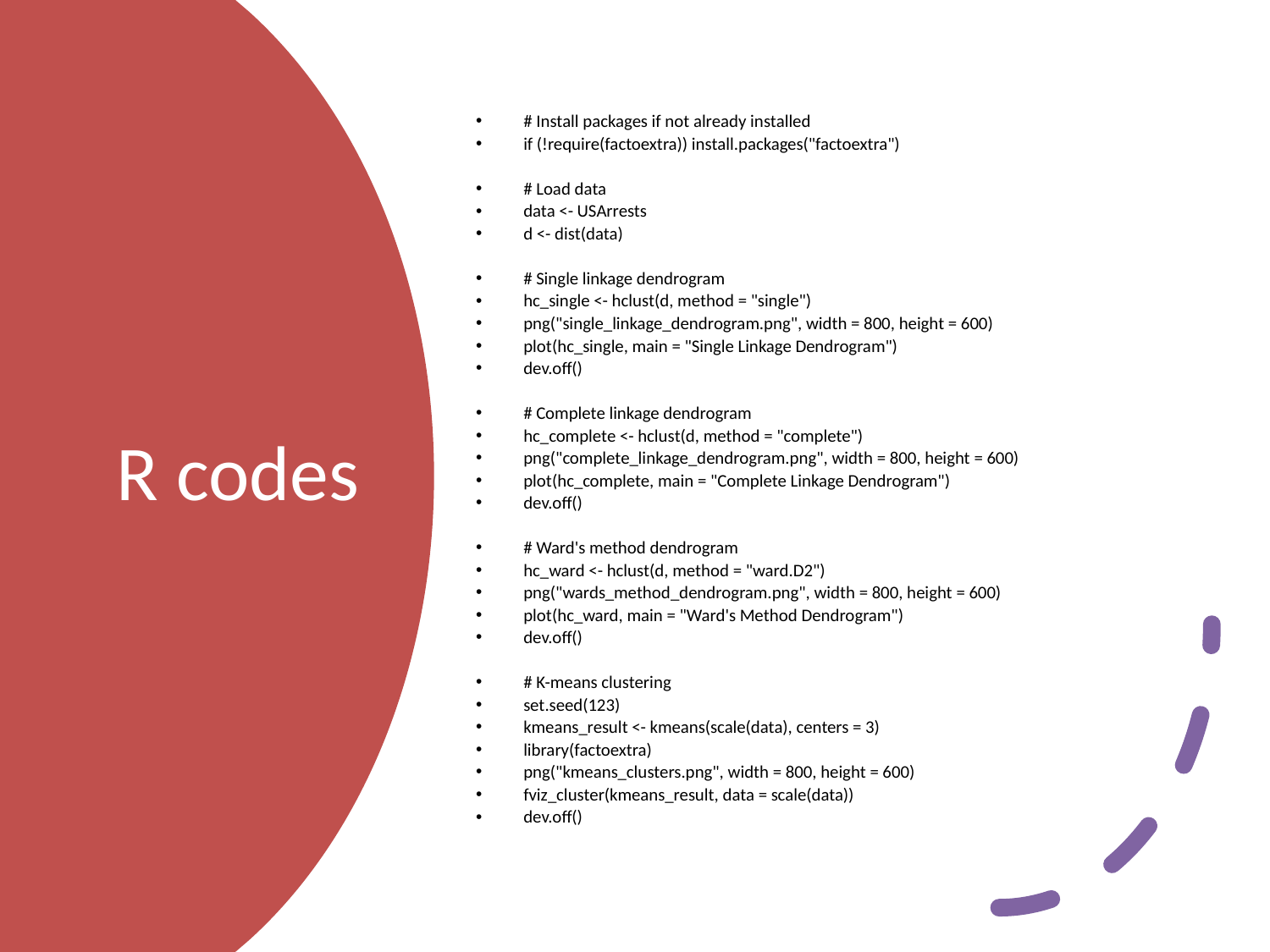

# Install packages if not already installed
if (!require(factoextra)) install.packages("factoextra")

# Load data
data <- USArrests
d <- dist(data)

# Single linkage dendrogram
hc_single <- hclust(d, method = "single")
png("single_linkage_dendrogram.png", width = 800, height = 600)
plot(hc_single, main = "Single Linkage Dendrogram")
dev.off()

# Complete linkage dendrogram
hc_complete <- hclust(d, method = "complete")
png("complete_linkage_dendrogram.png", width = 800, height = 600)
plot(hc_complete, main = "Complete Linkage Dendrogram")
dev.off()

# Ward's method dendrogram
hc_ward <- hclust(d, method = "ward.D2")
png("wards_method_dendrogram.png", width = 800, height = 600)
plot(hc_ward, main = "Ward's Method Dendrogram")
dev.off()

# K-means clustering
set.seed(123)
kmeans_result <- kmeans(scale(data), centers = 3)
library(factoextra)
png("kmeans_clusters.png", width = 800, height = 600)
fviz_cluster(kmeans_result, data = scale(data))
dev.off()
# R codes